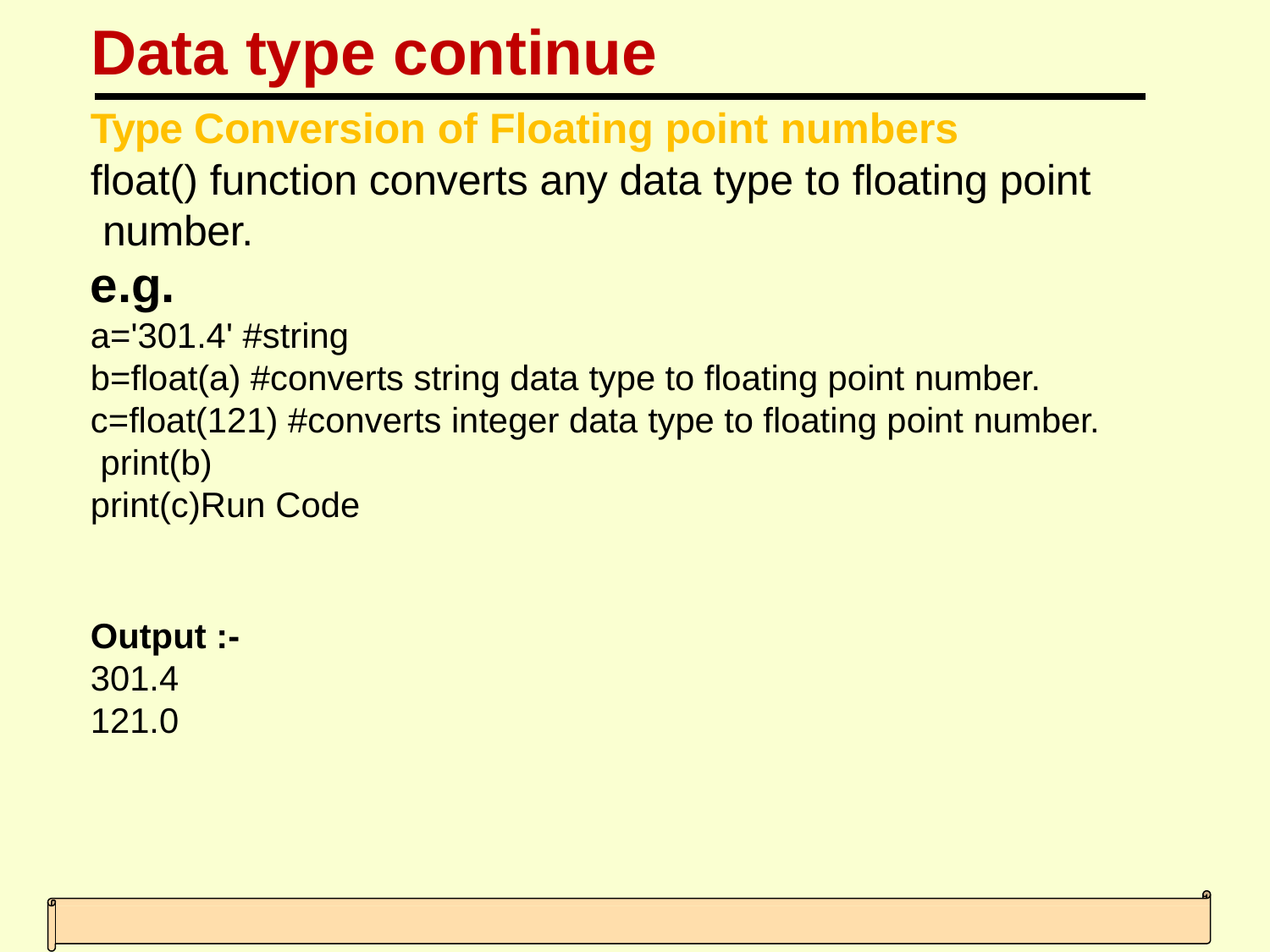

# Data type continue

Type Conversion of Floating point numbers
float() function converts any data type to floating point  number.
e.g.
a='301.4' #string
b=float(a) #converts string data type to floating point number.  c=float(121) #converts integer data type to floating point number.  print(b)
print(c)Run Code

Output :-
301.4
121.0